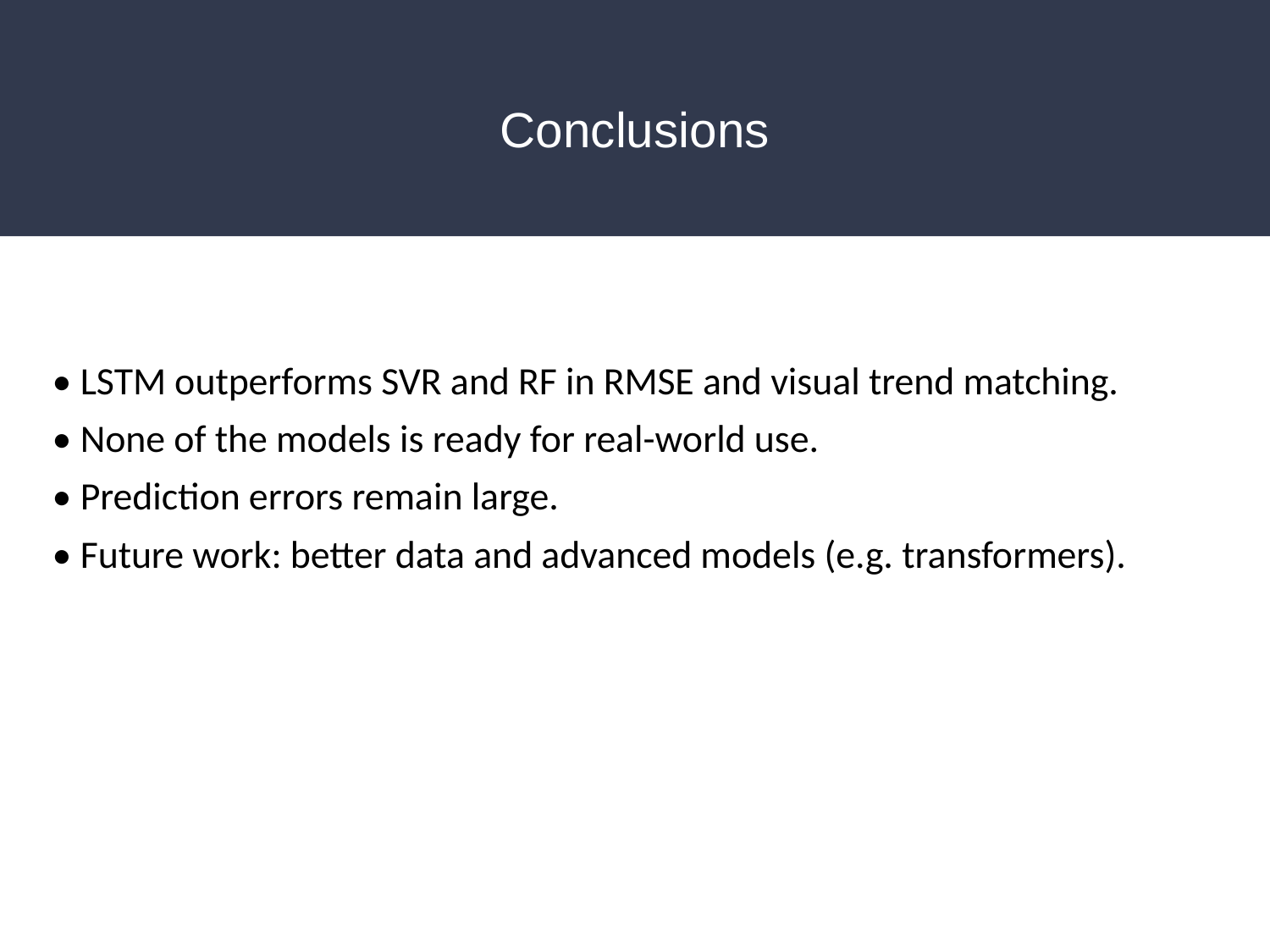

# Conclusions
• LSTM outperforms SVR and RF in RMSE and visual trend matching.
• None of the models is ready for real-world use.
• Prediction errors remain large.
• Future work: better data and advanced models (e.g. transformers).